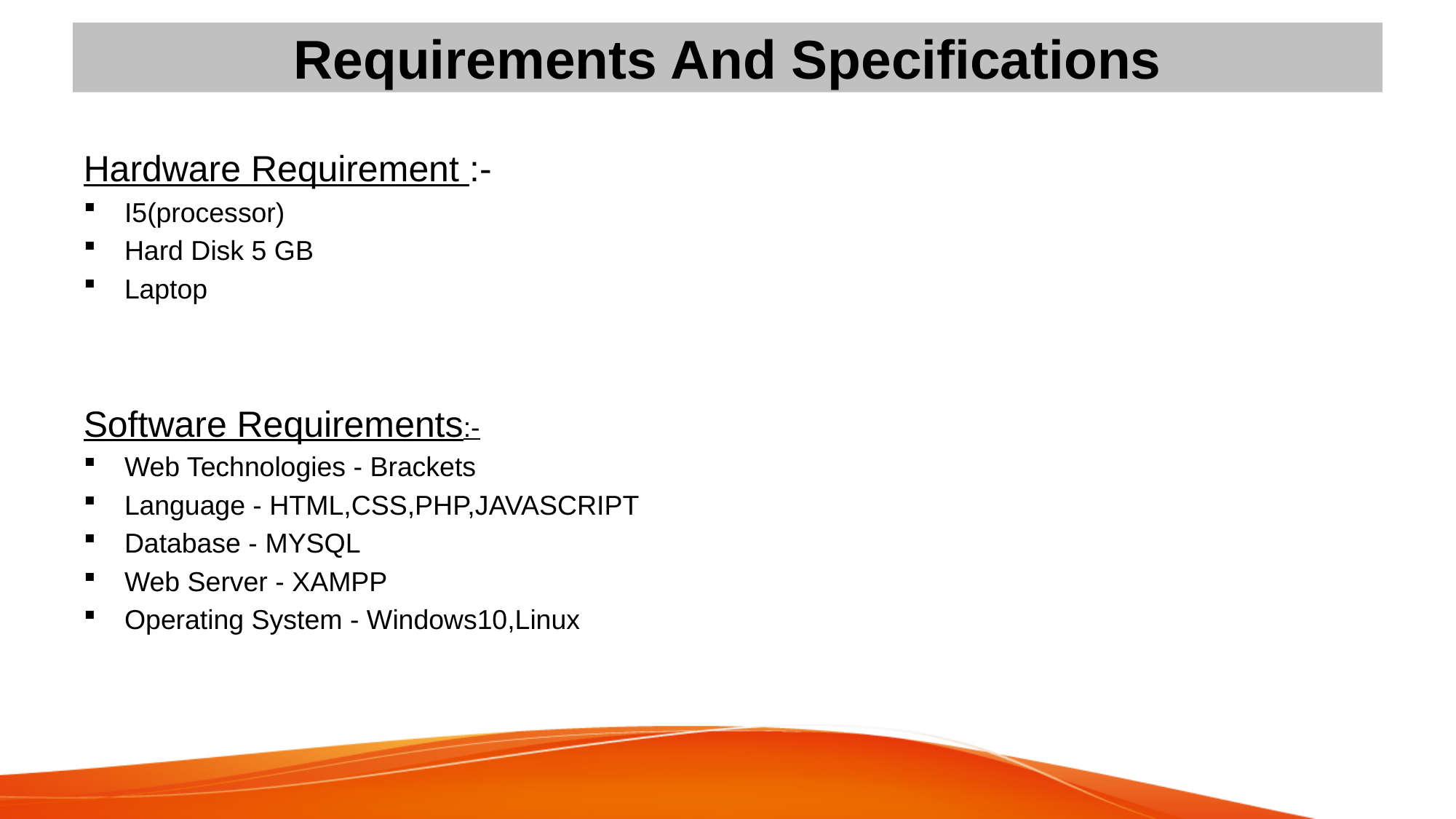

# Requirements And Specifications
Hardware Requirement :-
I5(processor)
Hard Disk 5 GB
Laptop

Software Requirements:-
Web Technologies - Brackets
Language - HTML,CSS,PHP,JAVASCRIPT
Database - MYSQL
Web Server - XAMPP
Operating System - Windows10,Linux